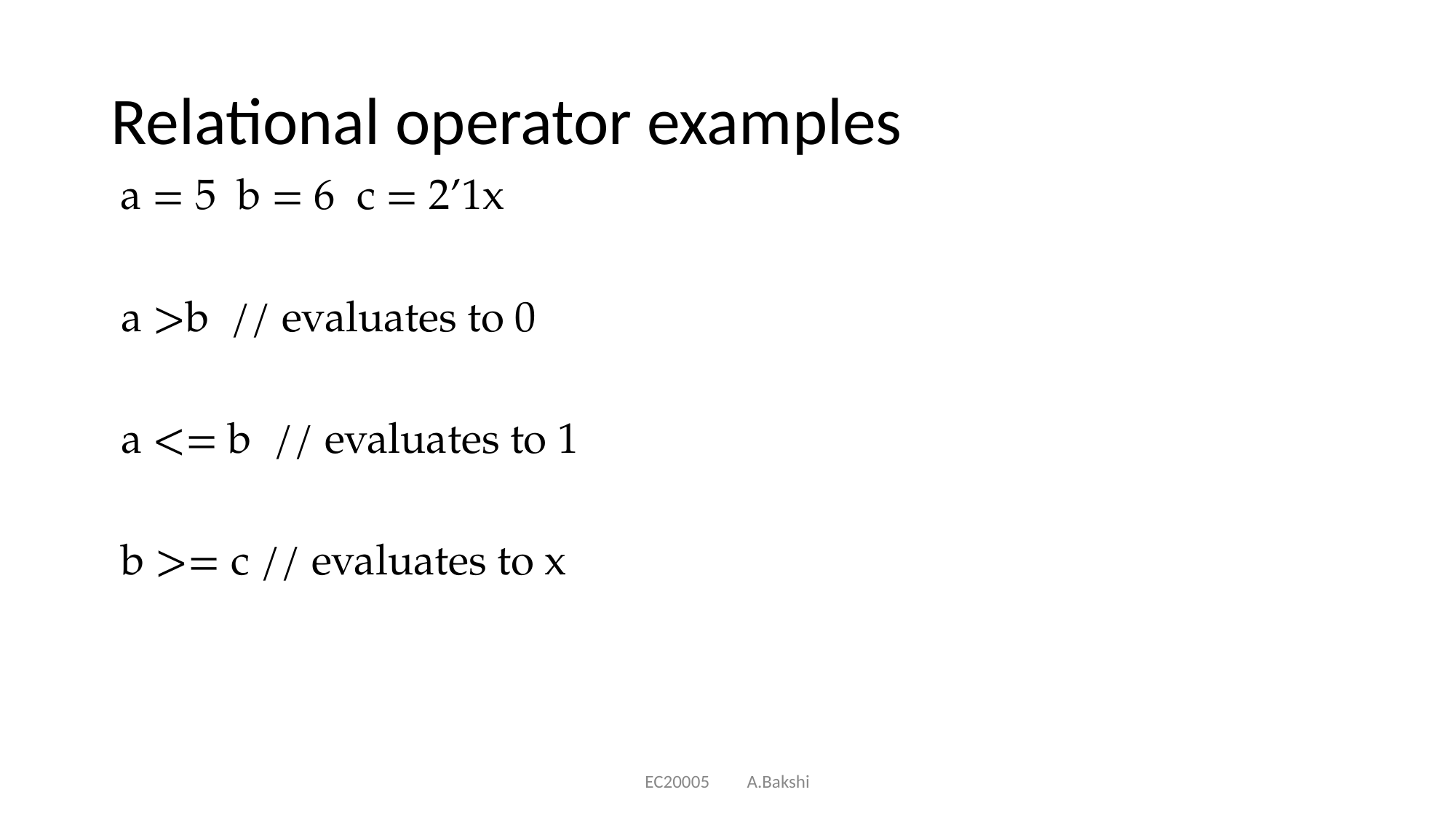

# Relational operator examples
 a = 5  b = 6  c = 2’1x

 a >b  // evaluates to 0

 a <= b  // evaluates to 1

 b >= c // evaluates to x

EC20005         A.Bakshi